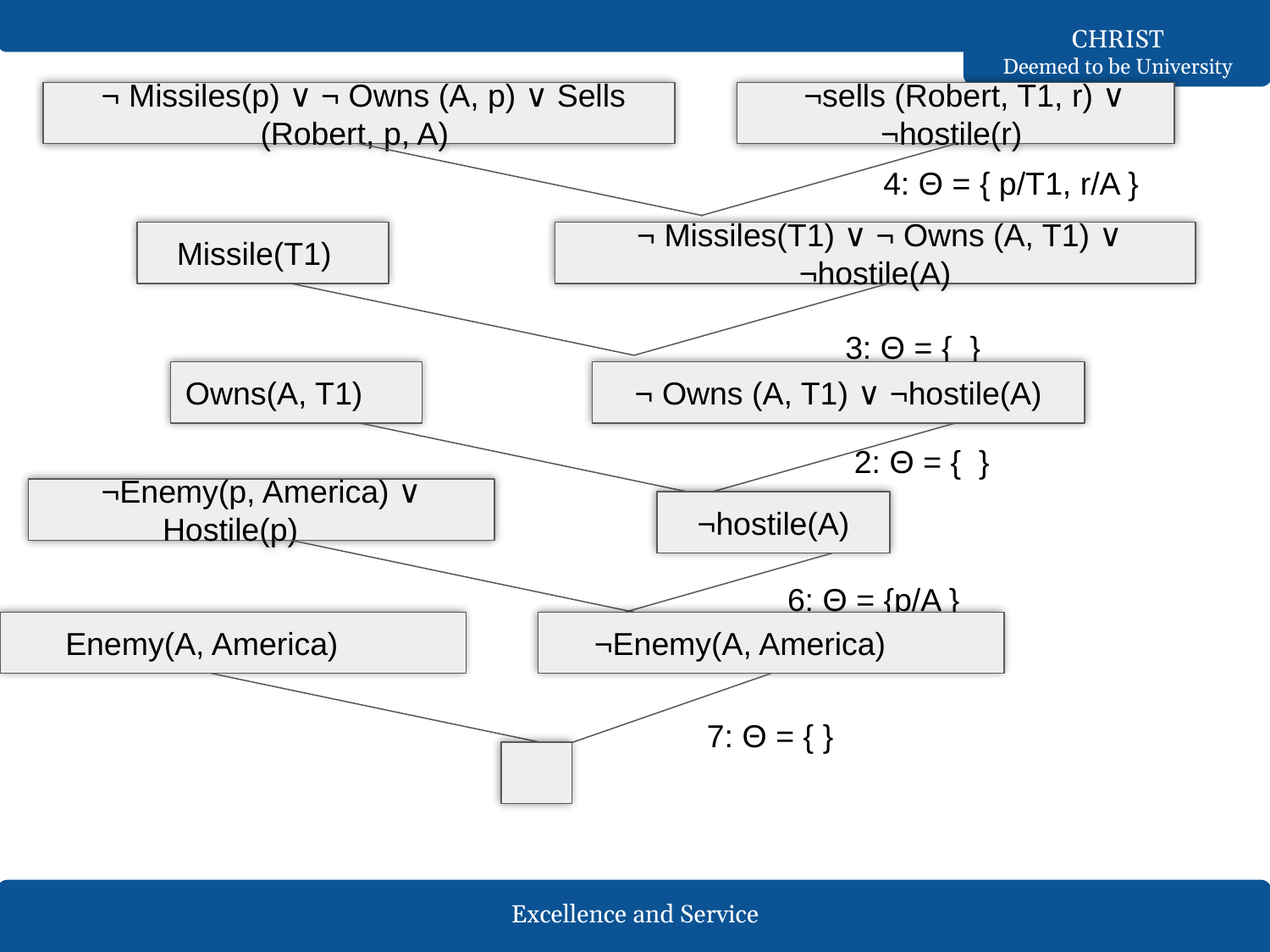

¬ Missiles(p) ∨ ¬ Owns (A, p) ∨ Sells (Robert, p, A)
  ¬sells (Robert, T1, r) ∨ ¬hostile(r)
4: Θ = { p/T1, r/A }

Missile(T1)
 ¬ Missiles(T1) ∨ ¬ Owns (A, T1) ∨ ¬hostile(A)
3: Θ = {  }
Owns(A, T1)
¬ Owns (A, T1) ∨ ¬hostile(A)
2: Θ = {  }
¬Enemy(p, America) ∨ Hostile(p)
¬hostile(A)
6: Θ = {p/A }
Enemy(A, America)
¬Enemy(A, America)
7: Θ = { }